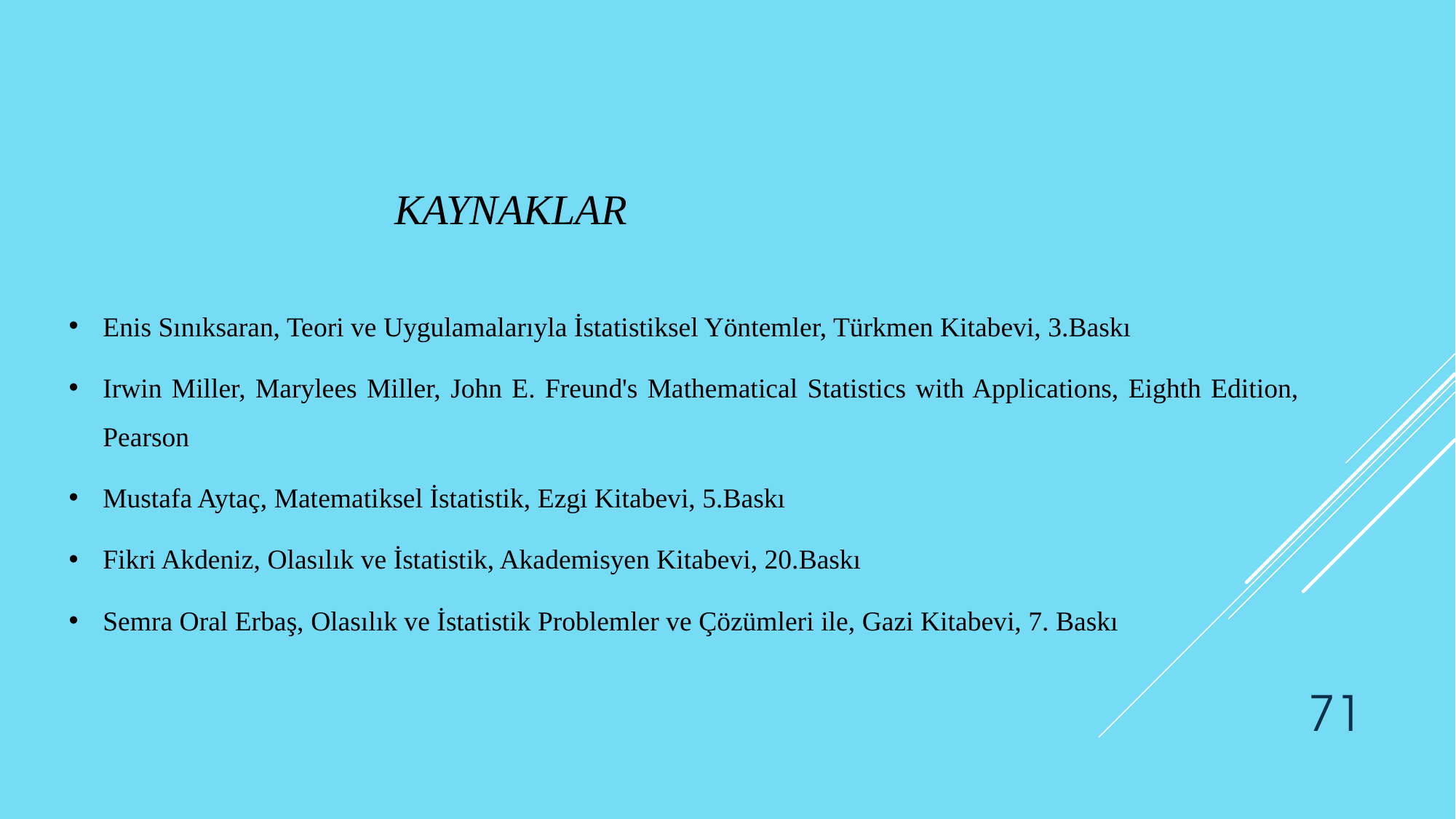

# Kaynaklar
Enis Sınıksaran, Teori ve Uygulamalarıyla İstatistiksel Yöntemler, Türkmen Kitabevi, 3.Baskı
Irwin Miller, Marylees Miller, John E. Freund's Mathematical Statistics with Applications, Eighth Edition, Pearson
Mustafa Aytaç, Matematiksel İstatistik, Ezgi Kitabevi, 5.Baskı
Fikri Akdeniz, Olasılık ve İstatistik, Akademisyen Kitabevi, 20.Baskı
Semra Oral Erbaş, Olasılık ve İstatistik Problemler ve Çözümleri ile, Gazi Kitabevi, 7. Baskı
71